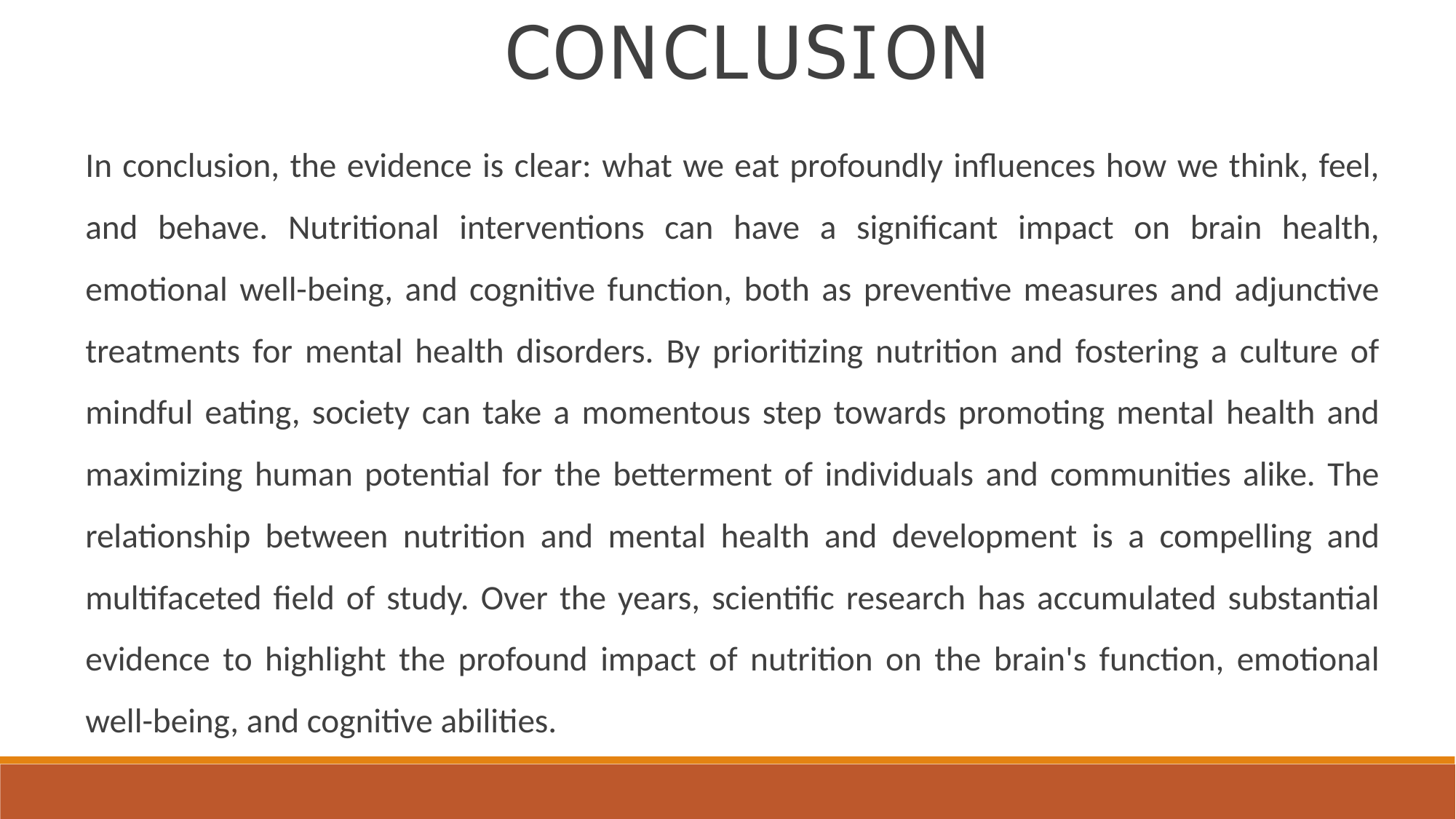

CONCLUSION
In conclusion, the evidence is clear: what we eat profoundly influences how we think, feel, and behave. Nutritional interventions can have a significant impact on brain health, emotional well-being, and cognitive function, both as preventive measures and adjunctive treatments for mental health disorders. By prioritizing nutrition and fostering a culture of mindful eating, society can take a momentous step towards promoting mental health and maximizing human potential for the betterment of individuals and communities alike. The relationship between nutrition and mental health and development is a compelling and multifaceted field of study. Over the years, scientific research has accumulated substantial evidence to highlight the profound impact of nutrition on the brain's function, emotional well-being, and cognitive abilities.